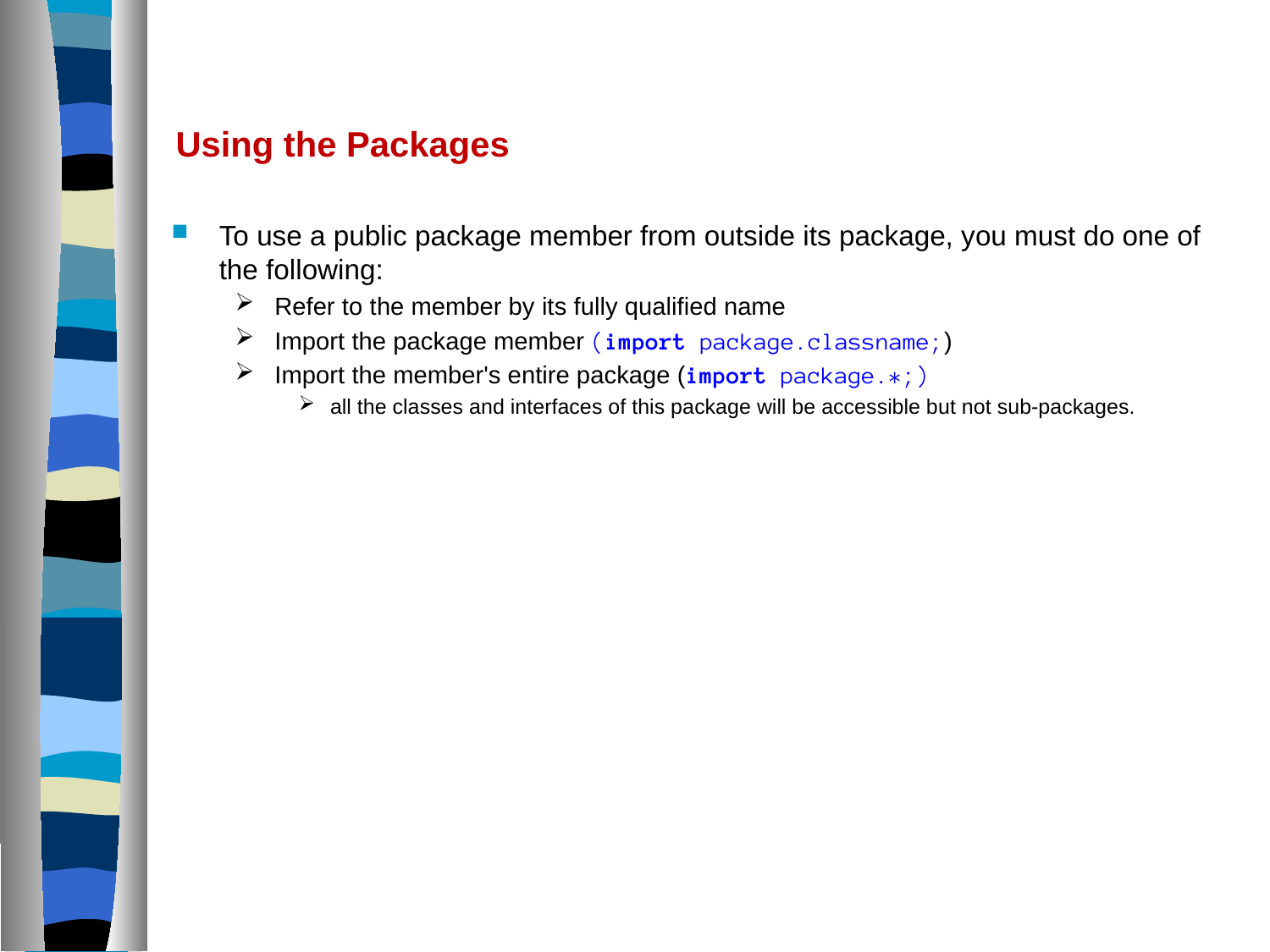

# Using the Packages
To use a public package member from outside its package, you must do one of the following:
Refer to the member by its fully qualified name
Import the package member (import package.classname;)
Import the member's entire package (import package.*;)
all the classes and interfaces of this package will be accessible but not sub-packages.